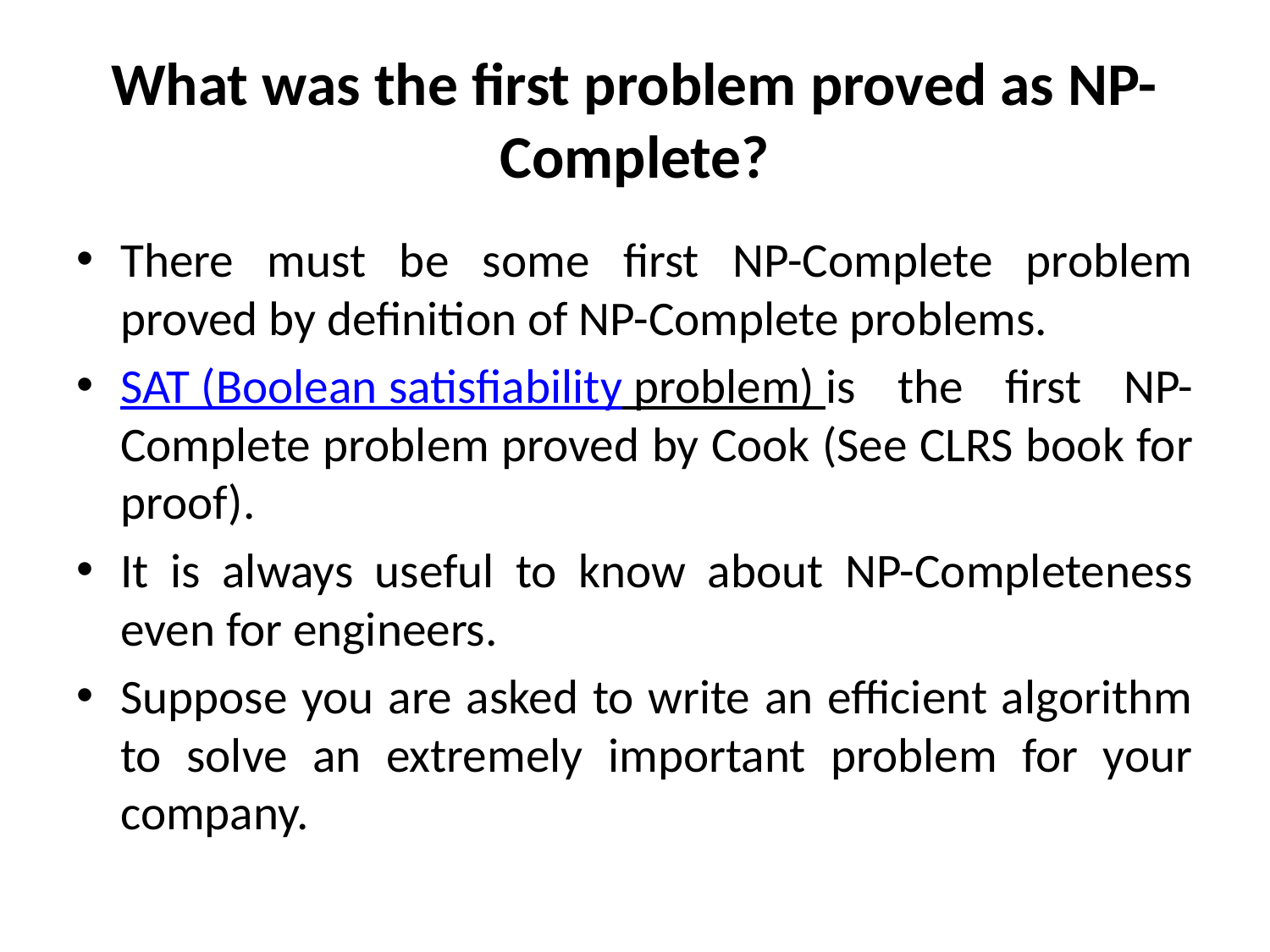

# What was the first problem proved as NP-Complete?
There must be some first NP-Complete problem proved by definition of NP-Complete problems.
SAT (Boolean satisfiability problem) is the first NP-Complete problem proved by Cook (See CLRS book for proof).
It is always useful to know about NP-Completeness even for engineers.
Suppose you are asked to write an efficient algorithm to solve an extremely important problem for your company.